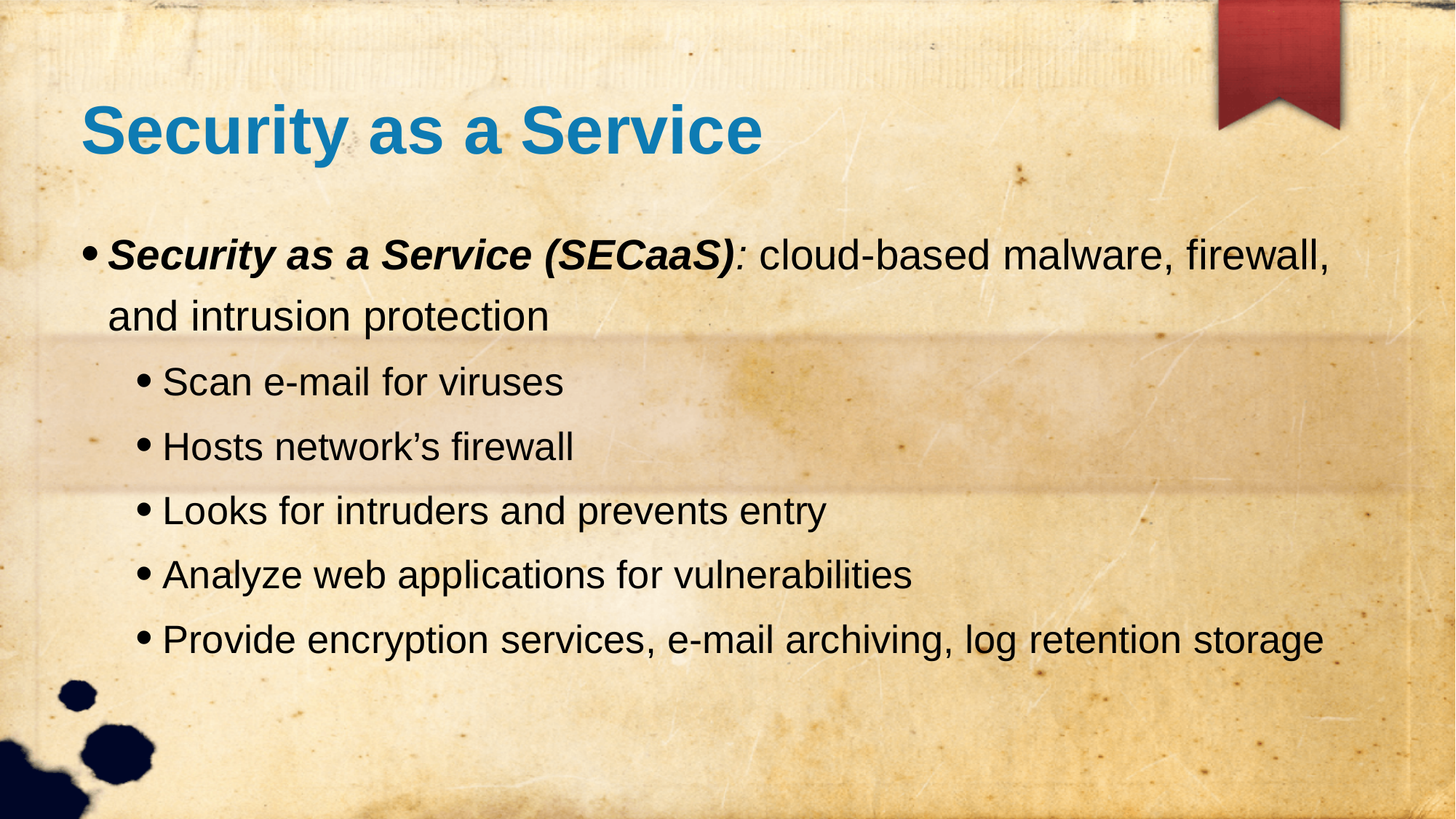

Security as a Service
Security as a Service (SECaaS): cloud-based malware, firewall, and intrusion protection
Scan e-mail for viruses
Hosts network’s firewall
Looks for intruders and prevents entry
Analyze web applications for vulnerabilities
Provide encryption services, e-mail archiving, log retention storage